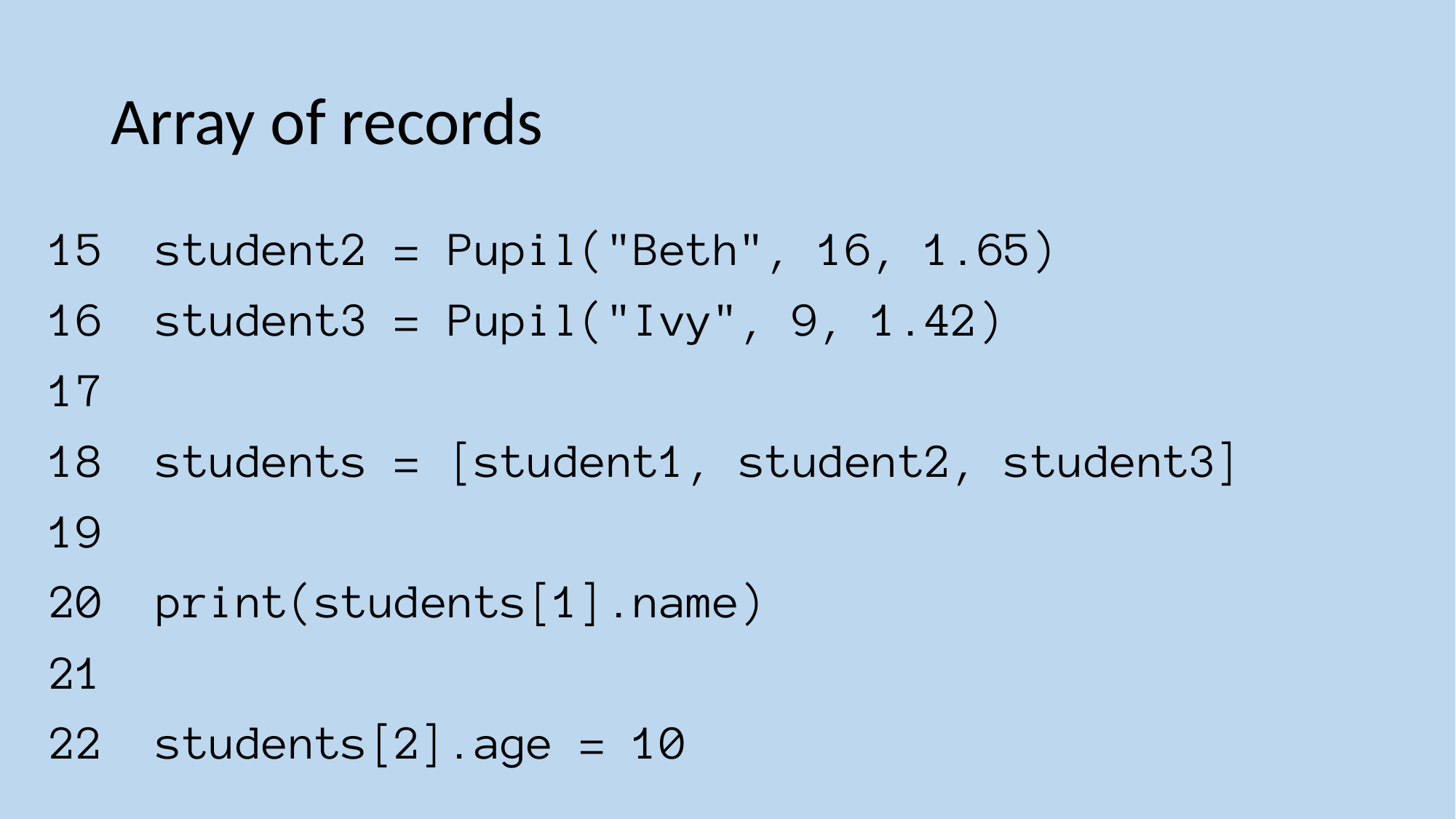

# Array of records
15  student2 = Pupil("Beth", 16, 1.65)
16  student3 = Pupil("Ivy", 9, 1.42)
17
18  students = [student1, student2, student3]
19
20  print(students[1].name)
21
22  students[2].age = 10